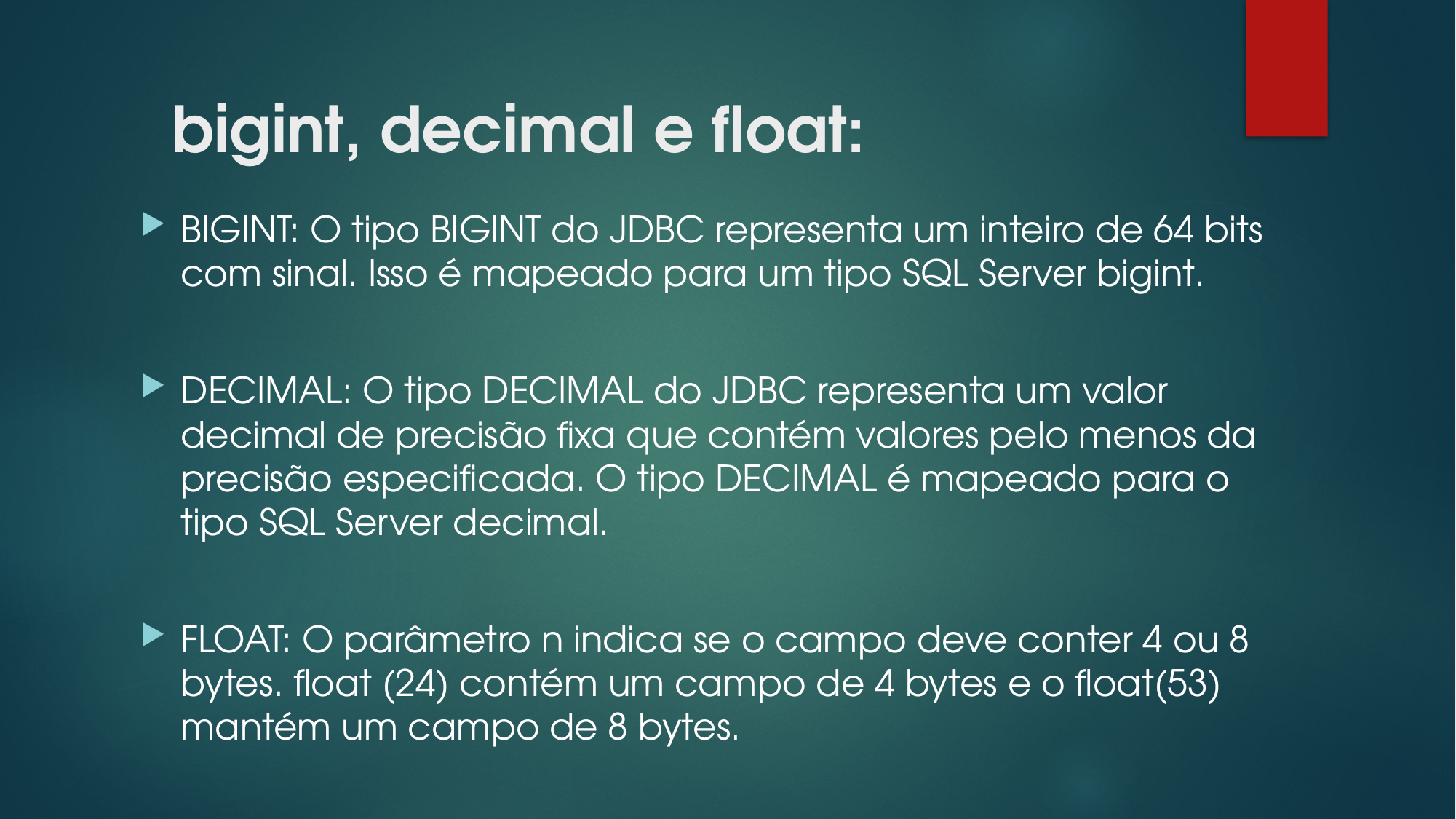

# bigint, decimal e float:
BIGINT: O tipo BIGINT do JDBC representa um inteiro de 64 bits com sinal. Isso é mapeado para um tipo SQL Server bigint.

DECIMAL: O tipo DECIMAL do JDBC representa um valor decimal de precisão fixa que contém valores pelo menos da precisão especificada. O tipo DECIMAL é mapeado para o tipo SQL Server decimal.

FLOAT: O parâmetro n indica se o campo deve conter 4 ou 8 bytes. float (24) contém um campo de 4 bytes e o float(53) mantém um campo de 8 bytes.